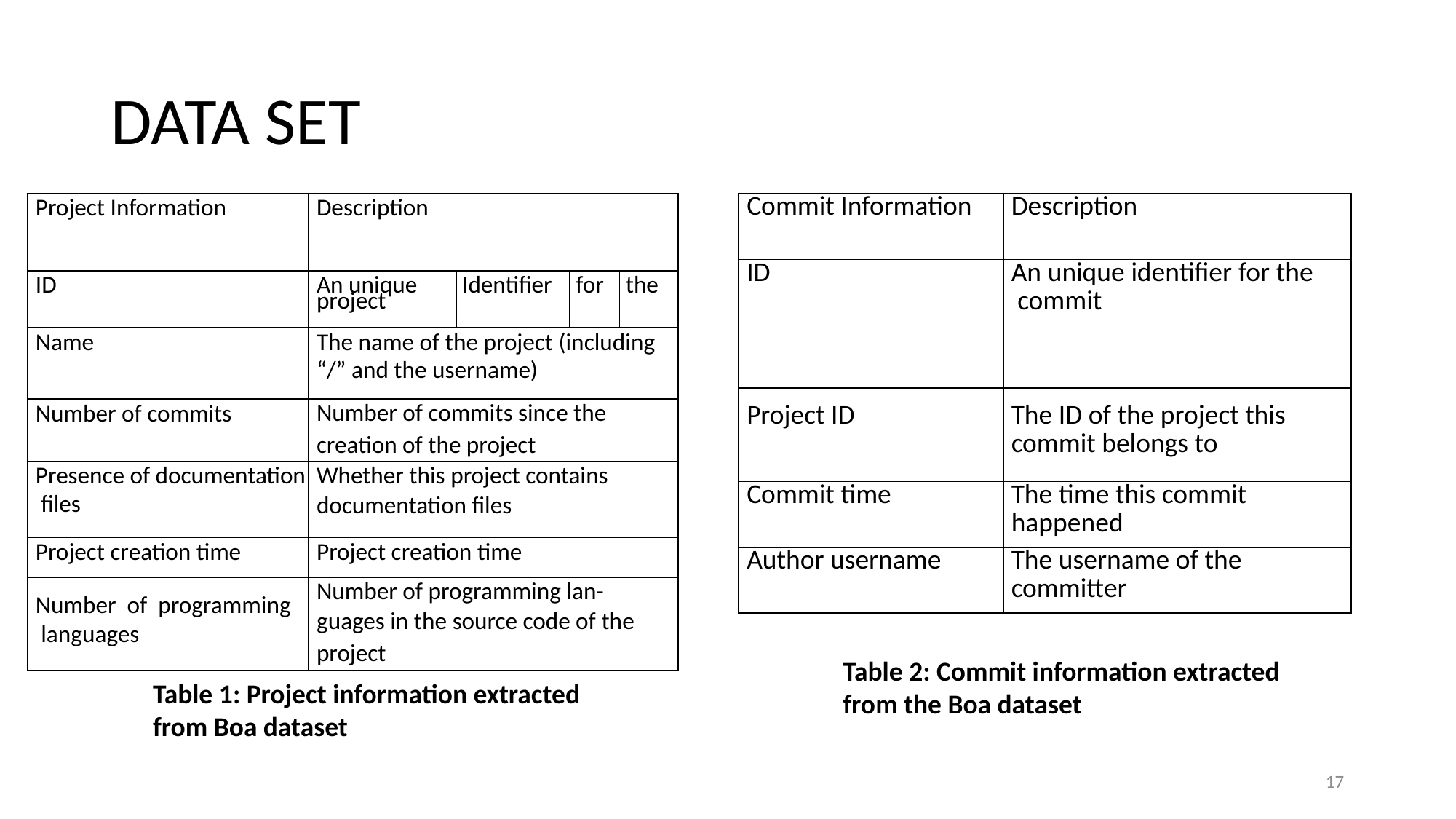

# DATA SET
| Project Information | Description |  |  |  |
| --- | --- | --- | --- | --- |
| ID | An unique project | Identifier | for | the |
| Name | The name of the project (including “/” and the username) |  |  |  |
| Number of commits | Number of commits since the creation of the project |  |  |  |
| Presence of documentation files | Whether this project contains documentation files |  |  |  |
| Project creation time | Project creation time |  |  |  |
| Number of programming languages | Number of programming lan- guages in the source code of the project |  |  |  |
| Commit Information | Description |
| --- | --- |
| ID | An unique identifier for the commit |
| Project ID | The ID of the project this commit belongs to |
| Commit time | The time this commit happened |
| Author username | The username of the committer |
Table 2: Commit information extracted from the Boa dataset
Table 1: Project information extracted from Boa dataset

17